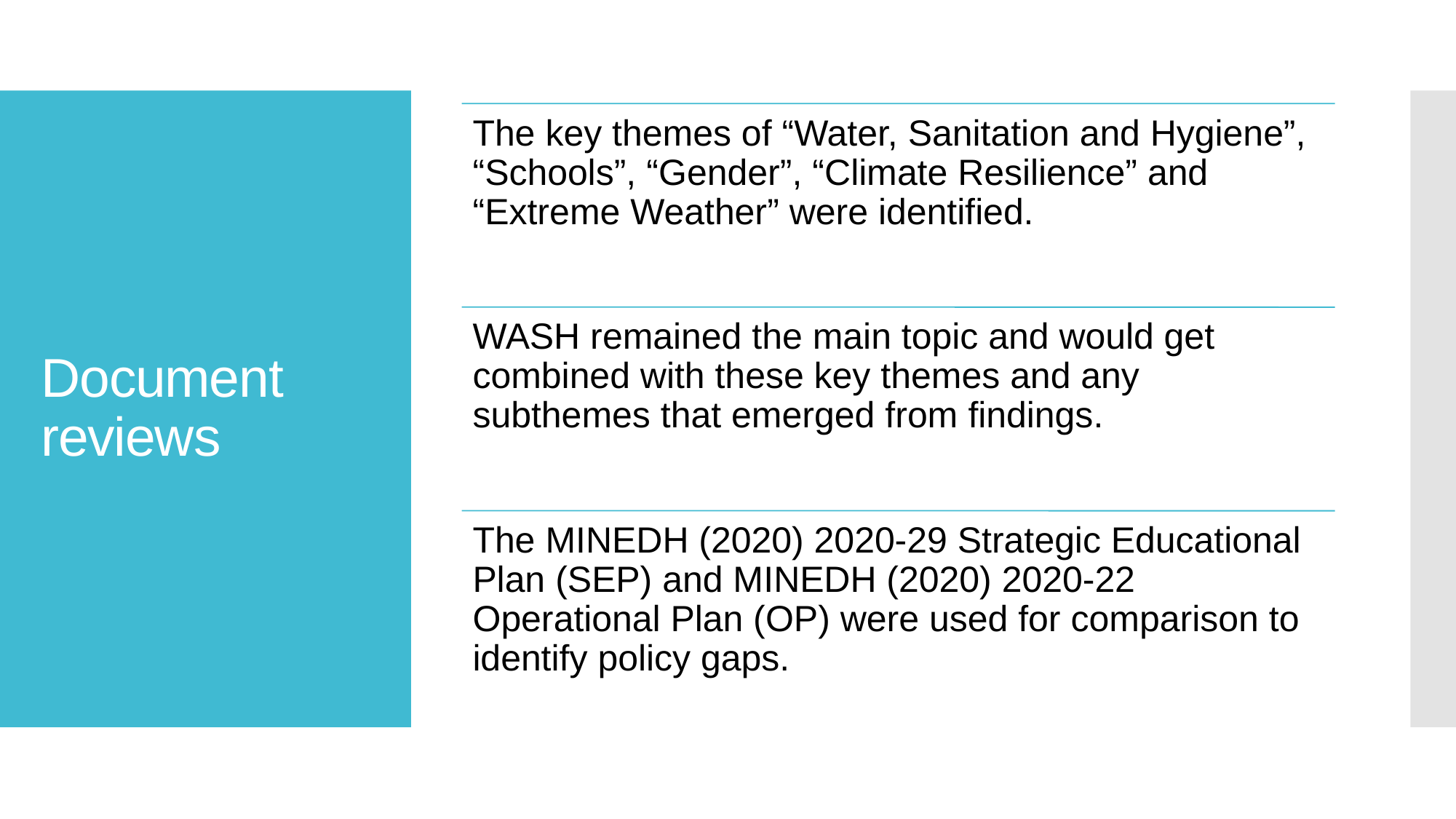

The key themes of “Water, Sanitation and Hygiene”, “Schools”, “Gender”, “Climate Resilience” and “Extreme Weather” were identified.
WASH remained the main topic and would get combined with these key themes and any subthemes that emerged from findings.
The MINEDH (2020) 2020-29 Strategic Educational Plan (SEP) and MINEDH (2020) 2020-22 Operational Plan (OP) were used for comparison to identify policy gaps.
# Document reviews